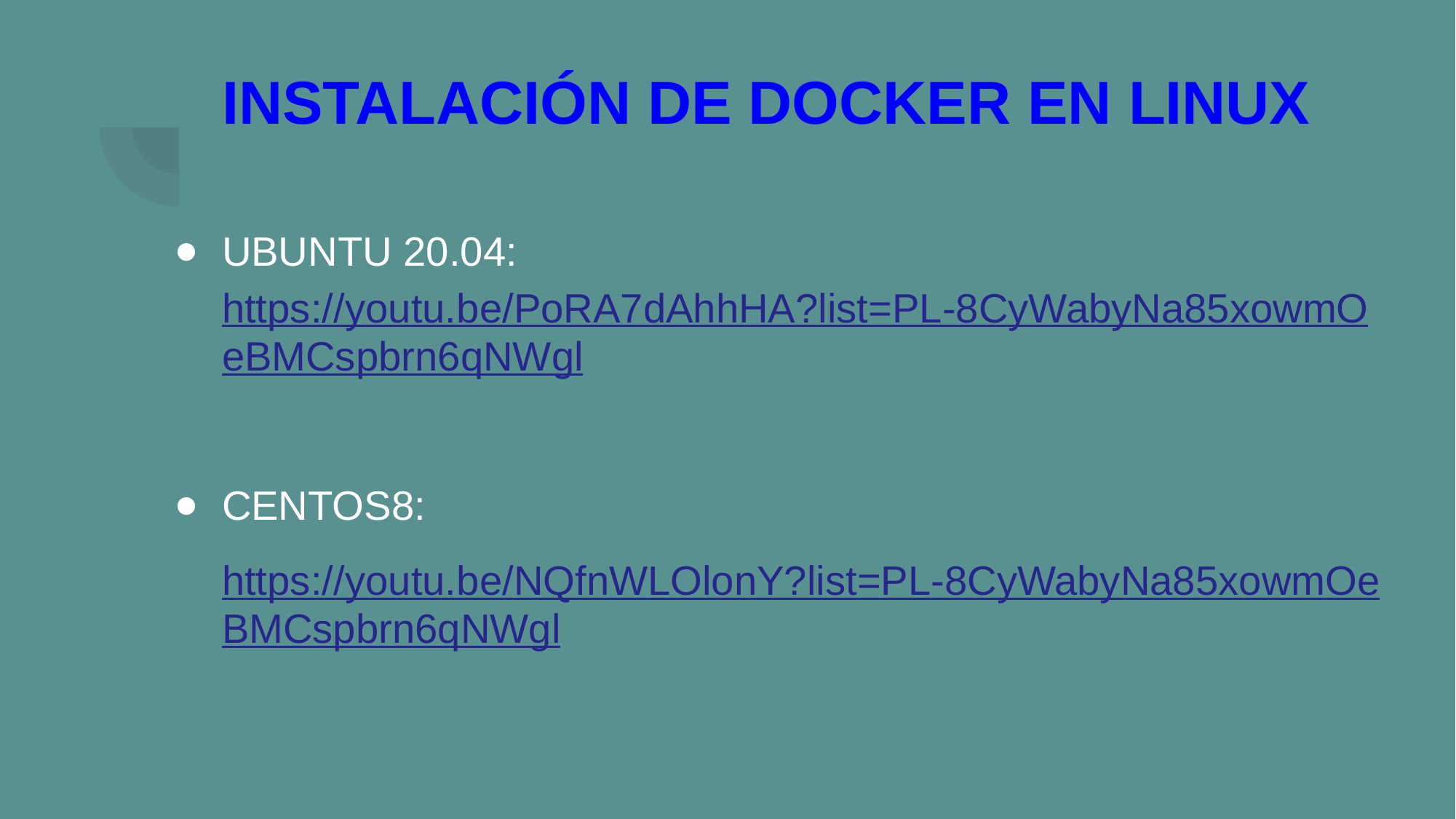

# INSTALACIÓN DE DOCKER EN LINUX

UBUNTU 20.04: https://youtu.be/PoRA7dAhhHA?list=PL-8CyWabyNa85xowmOeBMCspbrn6qNWgl

CENTOS8:
https://youtu.be/NQfnWLOlonY?list=PL-8CyWabyNa85xowmOeBMCspbrn6qNWgl